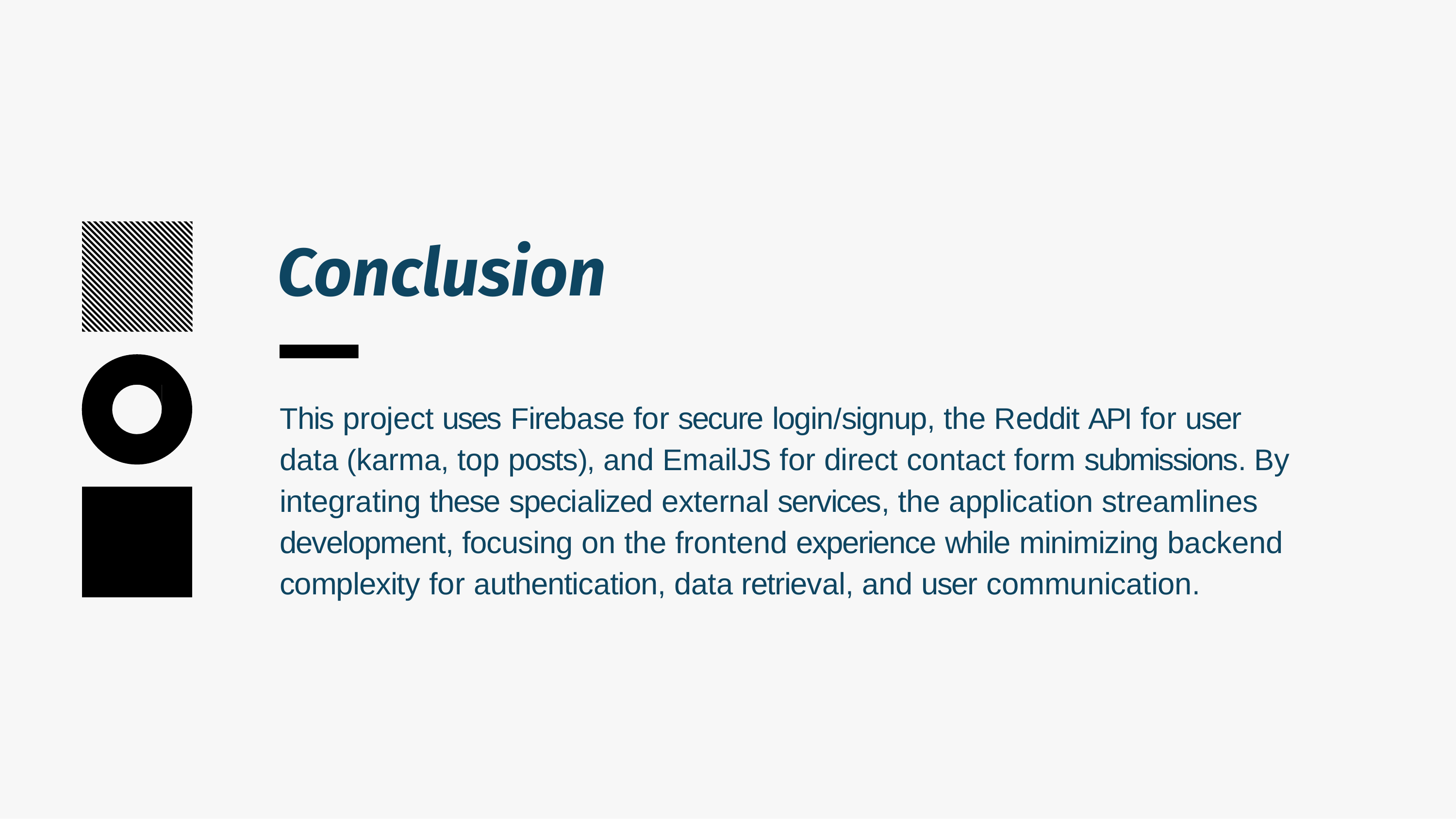

# Conclusion

This project uses Firebase for secure login/signup, the Reddit API for user data (karma, top posts), and EmailJS for direct contact form submissions. By integrating these specialized external services, the application streamlines development, focusing on the frontend experience while minimizing backend complexity for authentication, data retrieval, and user communication.